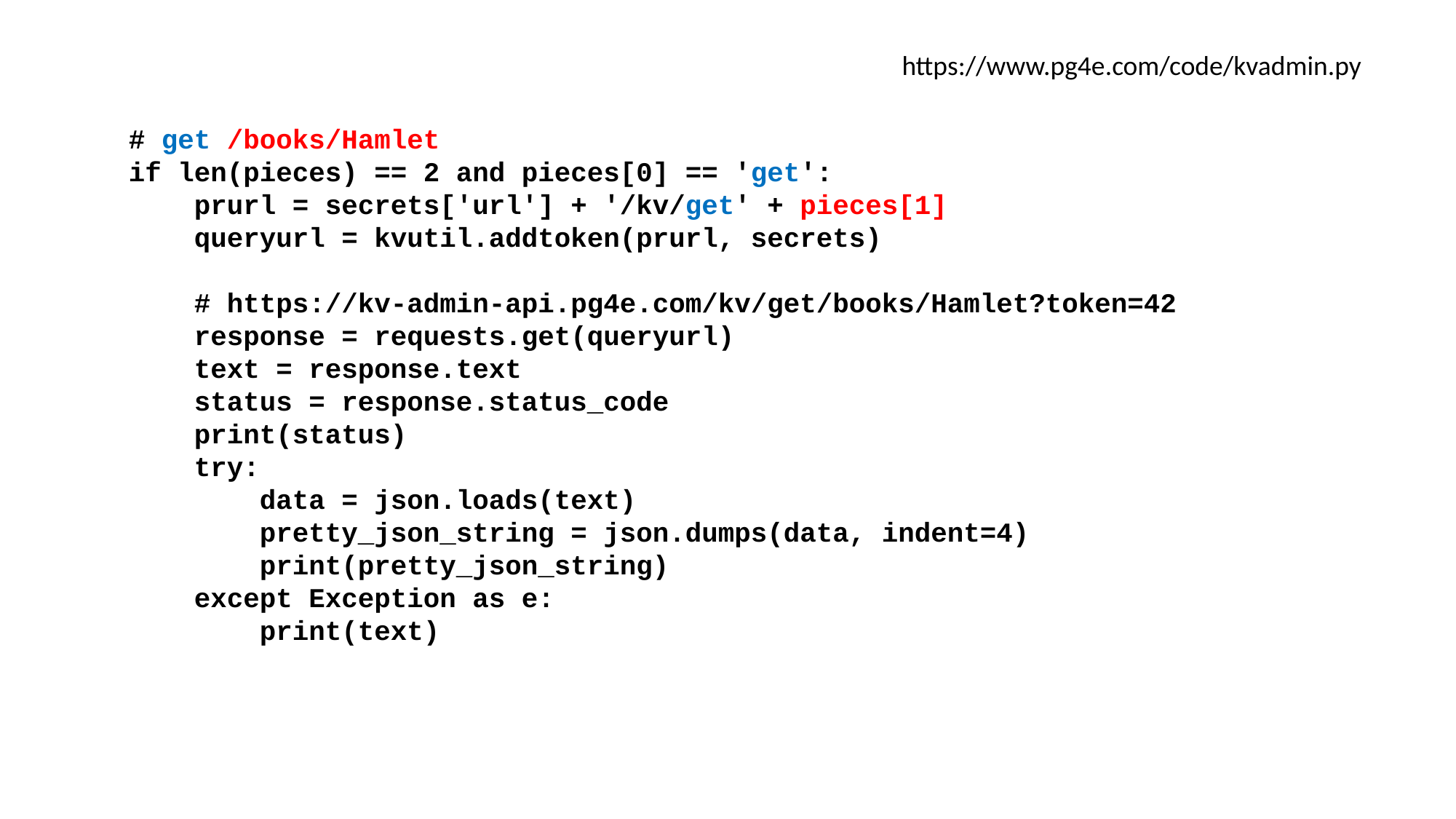

https://www.pg4e.com/code/kvadmin.py
# get /books/Hamlet
if len(pieces) == 2 and pieces[0] == 'get':
    prurl = secrets['url'] + '/kv/get' + pieces[1]
    queryurl = kvutil.addtoken(prurl, secrets)

    # https://kv-admin-api.pg4e.com/kv/get/books/Hamlet?token=42
    response = requests.get(queryurl)
    text = response.text
    status = response.status_code
    print(status)
    try:
        data = json.loads(text)
        pretty_json_string = json.dumps(data, indent=4)
        print(pretty_json_string)
    except Exception as e:
        print(text)